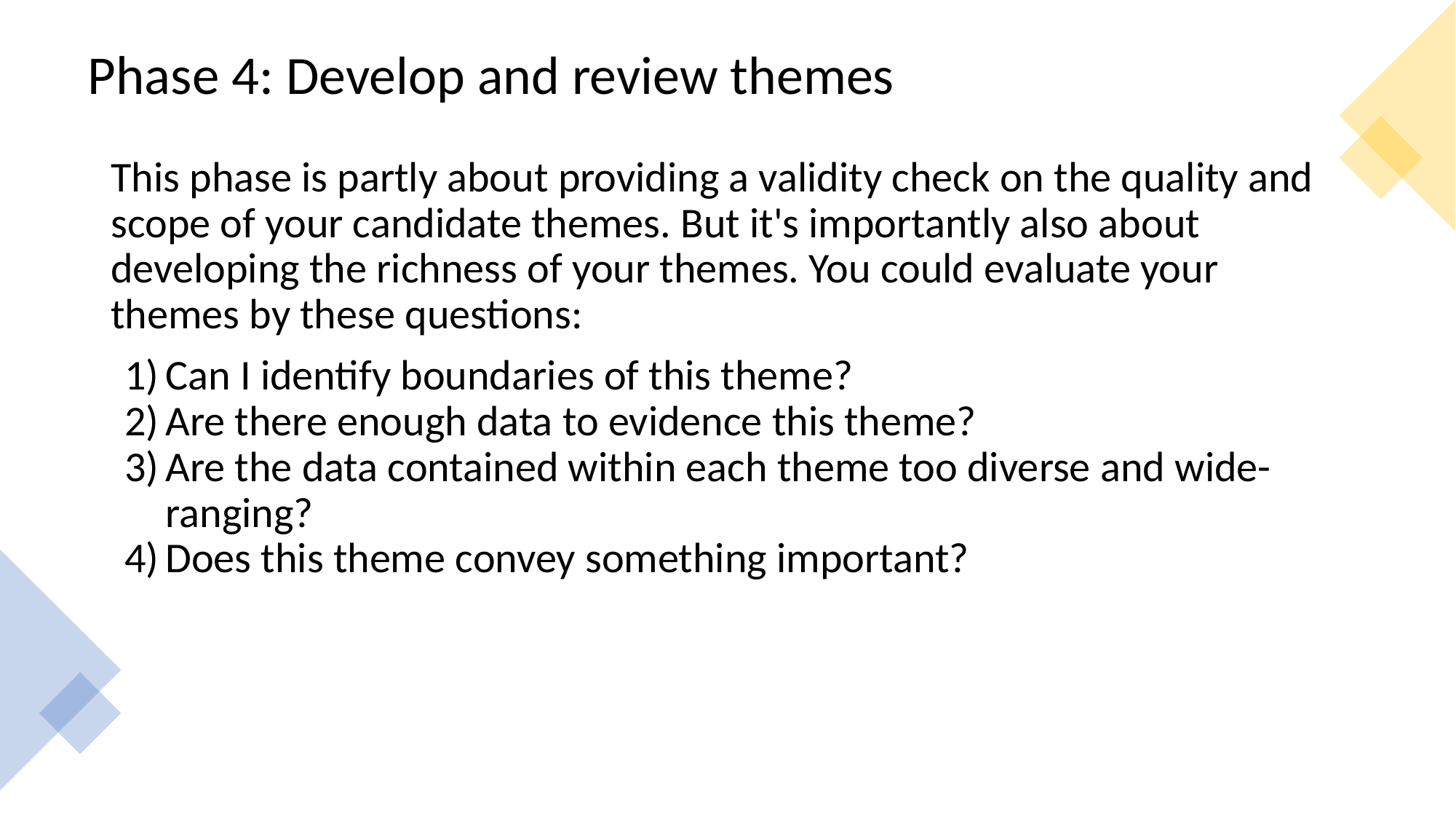

in reflexive TA, with themes defined by meaning-unity and conceptual coherence, each theme has its owr
distinct central organising concept (Braun, Clarke, 8 Rance, 2014). Your analytic task is to explore the

# Phase 4: Develop and review themes

This phase is partly about providing a validity check on the quality and scope of your candidate themes. But it's importantly also about developing the richness of your themes. You could evaluate your themes by these questions:
Can I identify boundaries of this theme?
Are there enough data to evidence this theme?
Are the data contained within each theme too diverse and wide-ranging?
Does this theme convey something important?